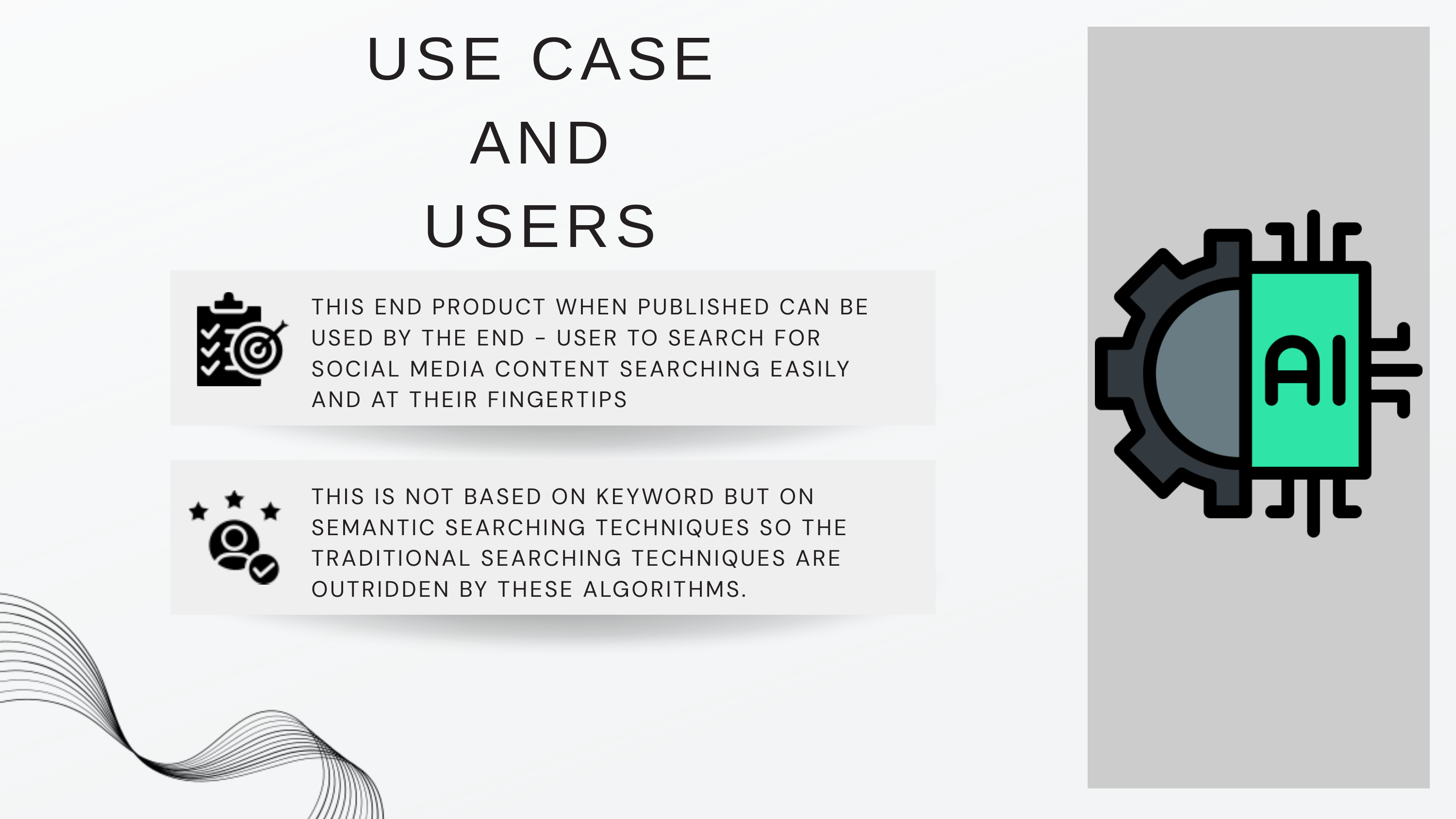

USE CASE
 AND
USERS

THIS END PRODUCT WHEN PUBLISHED CAN BE
USED BY THE END - USER TO SEARCH FOR SOCIAL MEDIA CONTENT SEARCHING EASILY AND AT THEIR FINGERTIPS

THIS IS NOT BASED ON KEYWORD BUT ON SEMANTIC SEARCHING TECHNIQUES SO THE TRADITIONAL SEARCHING TECHNIQUES ARE OUTRIDDEN BY THESE ALGORITHMS.